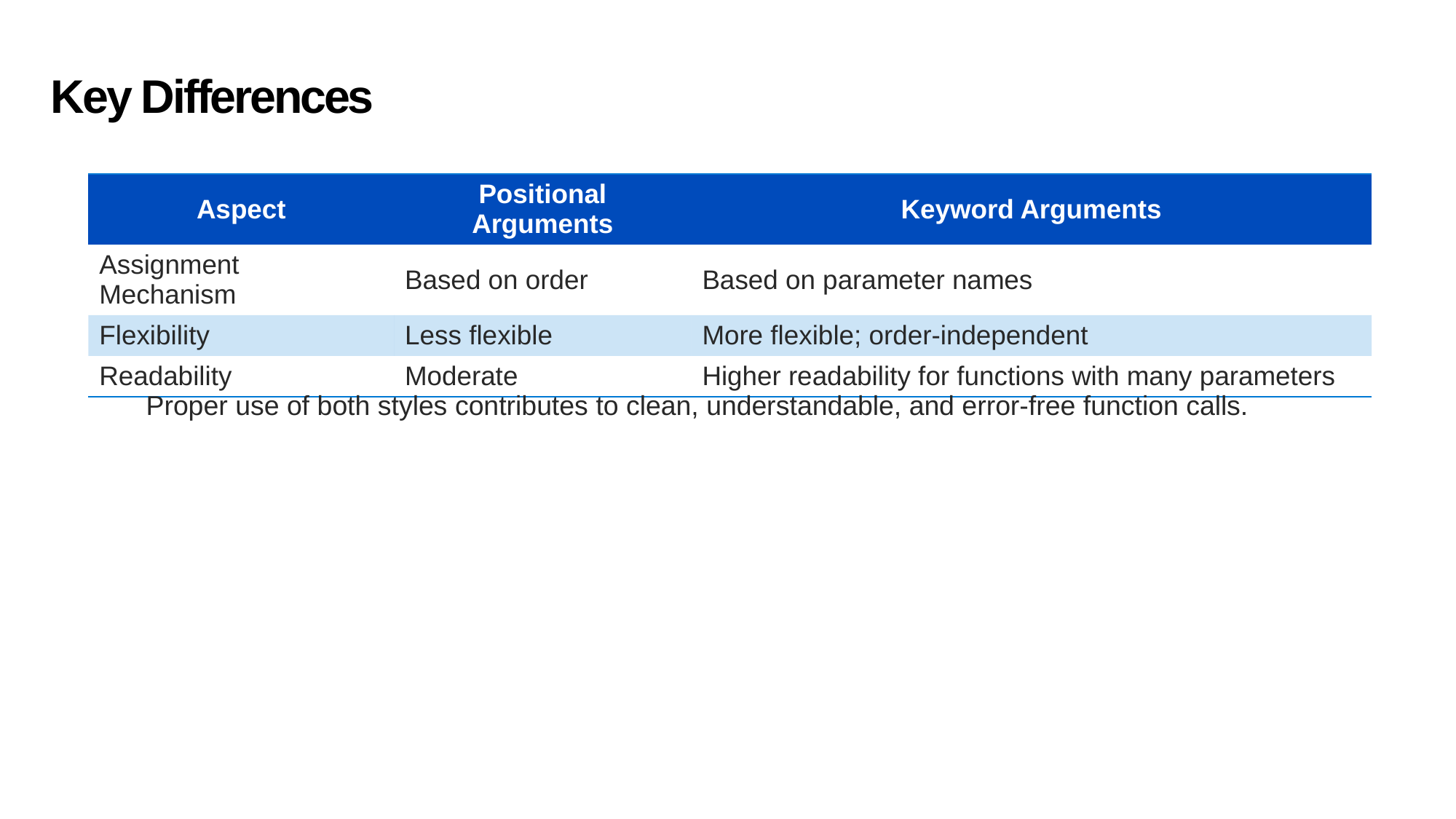

# Key Differences
| Aspect | Positional Arguments | Keyword Arguments |
| --- | --- | --- |
| Assignment Mechanism | Based on order | Based on parameter names |
| Flexibility | Less flexible | More flexible; order-independent |
| Readability | Moderate | Higher readability for functions with many parameters |
Proper use of both styles contributes to clean, understandable, and error-free function calls.